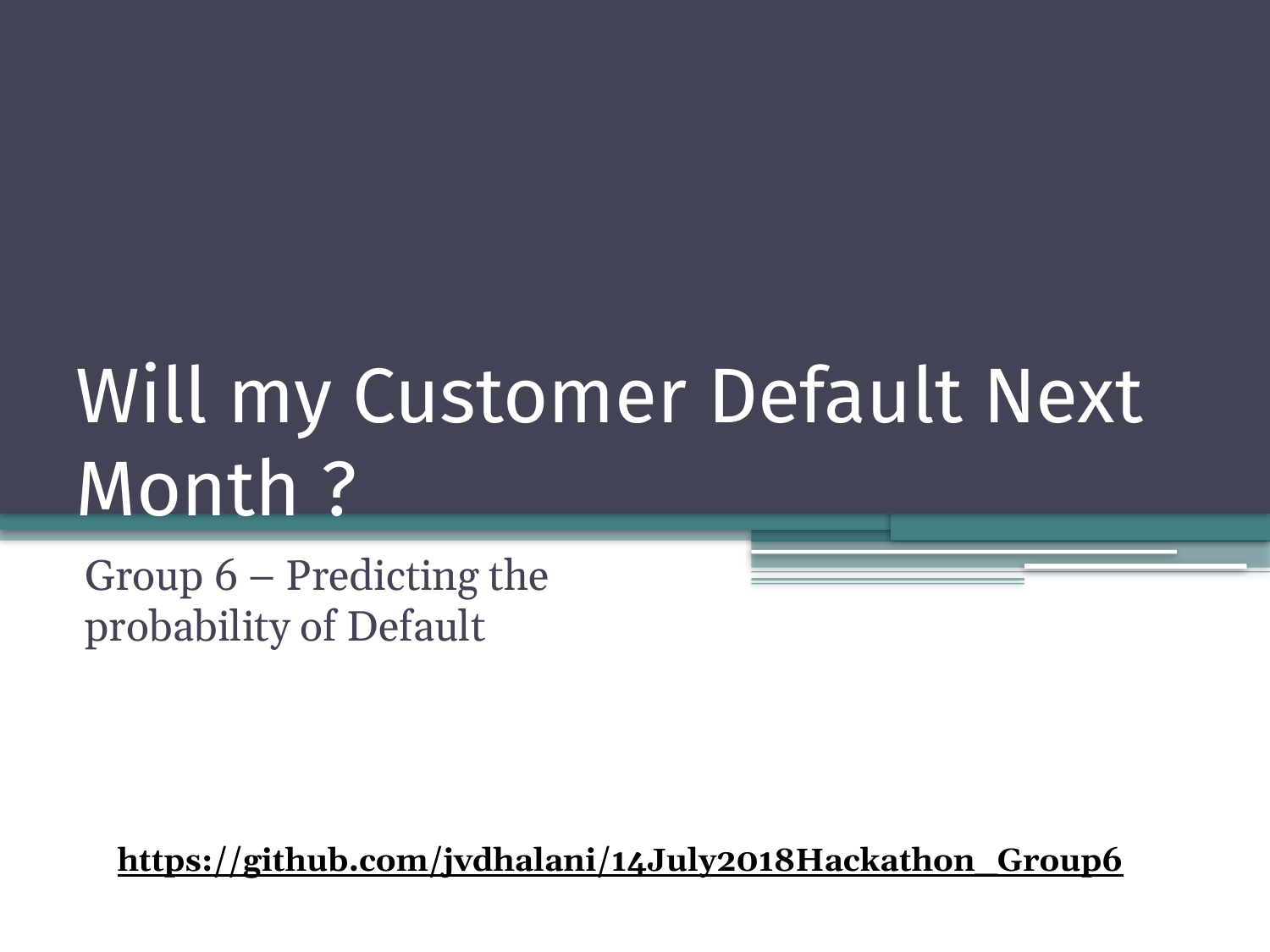

# Will my Customer Default Next Month ?
Group 6 – Predicting the probability of Default
https://github.com/jvdhalani/14July2018Hackathon_Group6